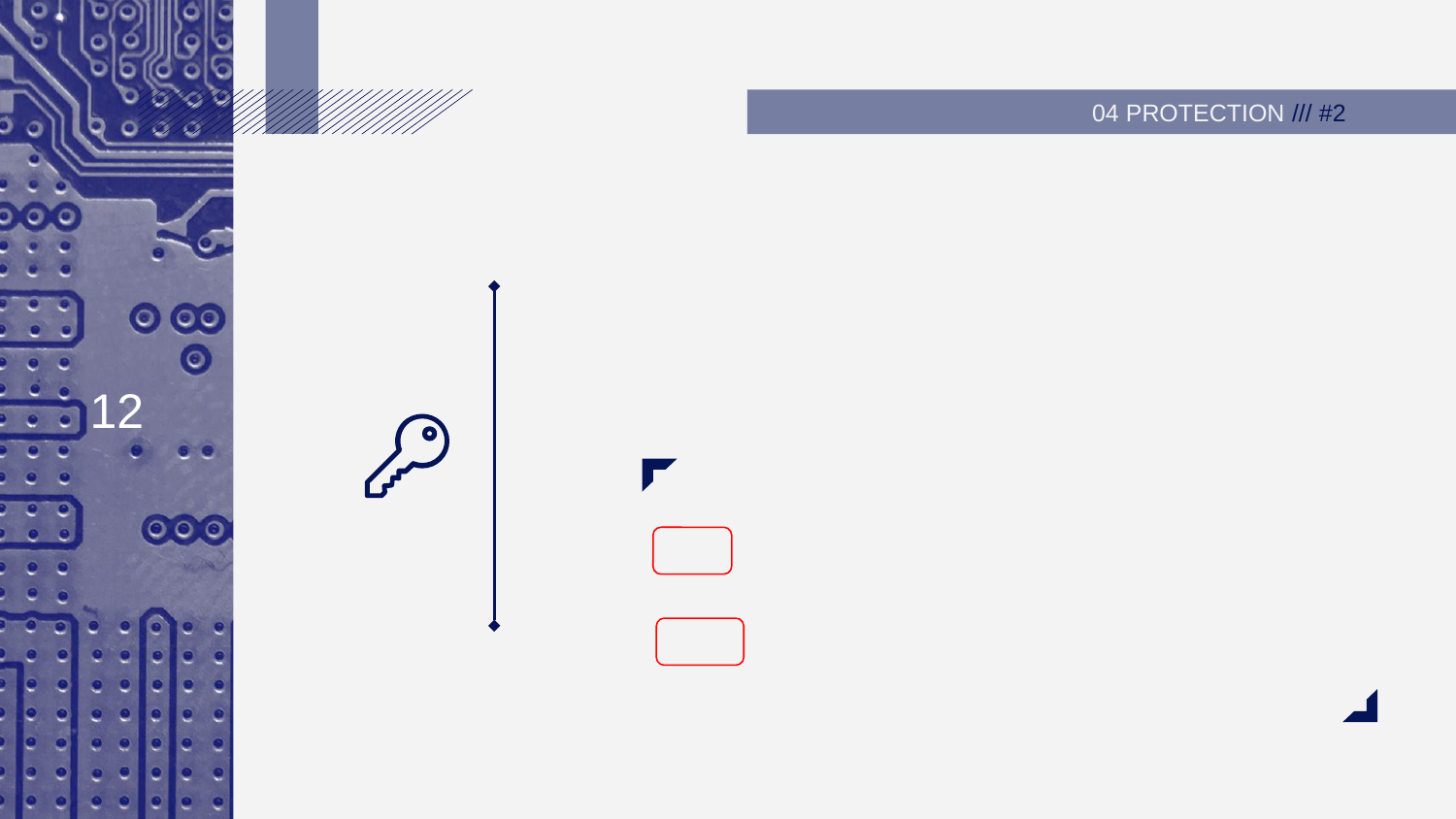

# 04 PROTECTION /// #2
02 Browse securely with HTTPs
Most large online platforms use secure websites. (Also, submitting sensitive information online websites always use HTTPs.)
12

Hacker Website URL:
http://cfba32f83d63.ngrok.io/
02

NAVER Login Website URL:
https://nid.naver.com/nidlogin.login?mode=form&url=https%3A%2F%2Fwww.naver.com

never.com